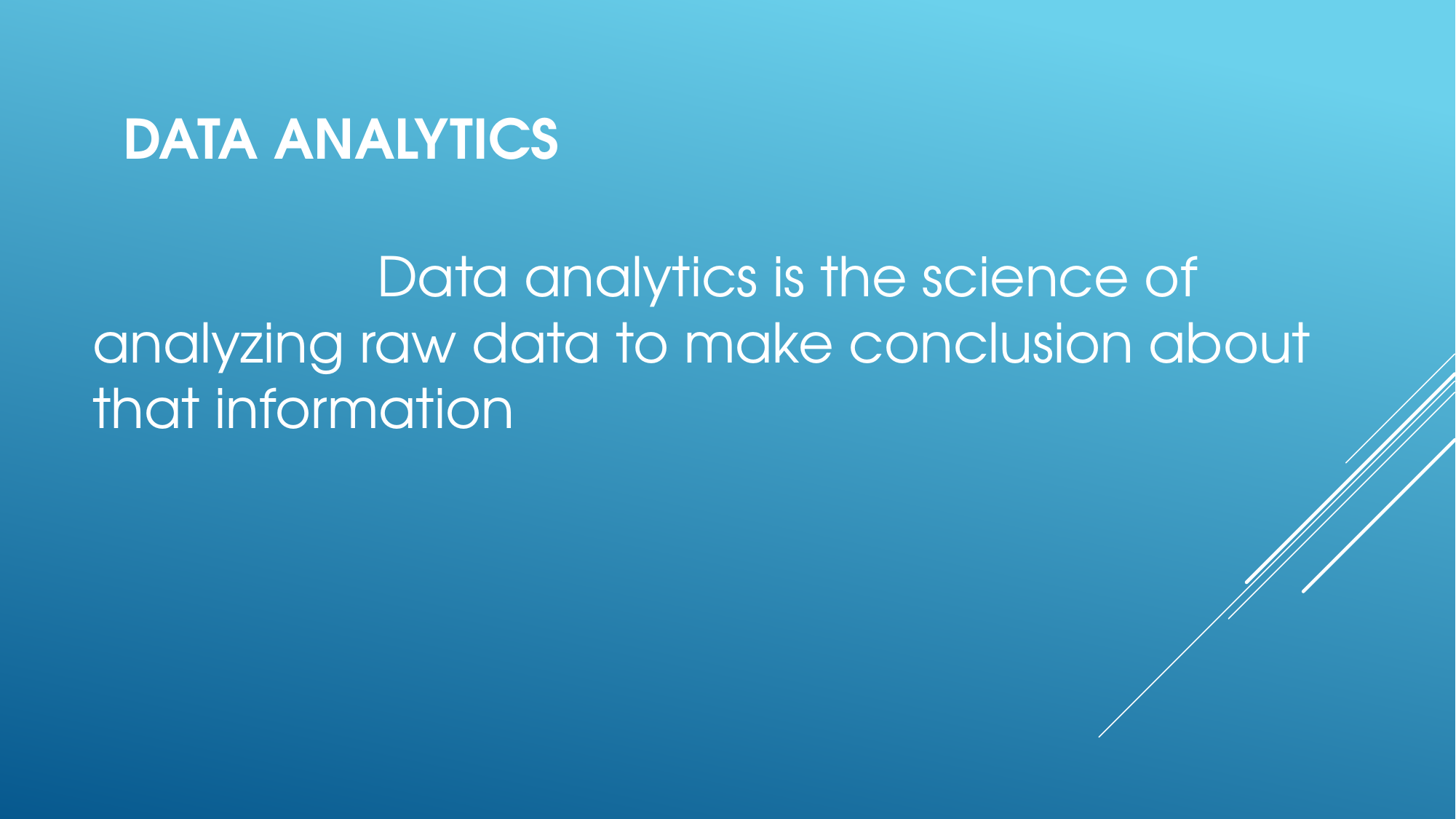

# Data analytics data analytics is the science of analyzing raw data to make conclusion about that information